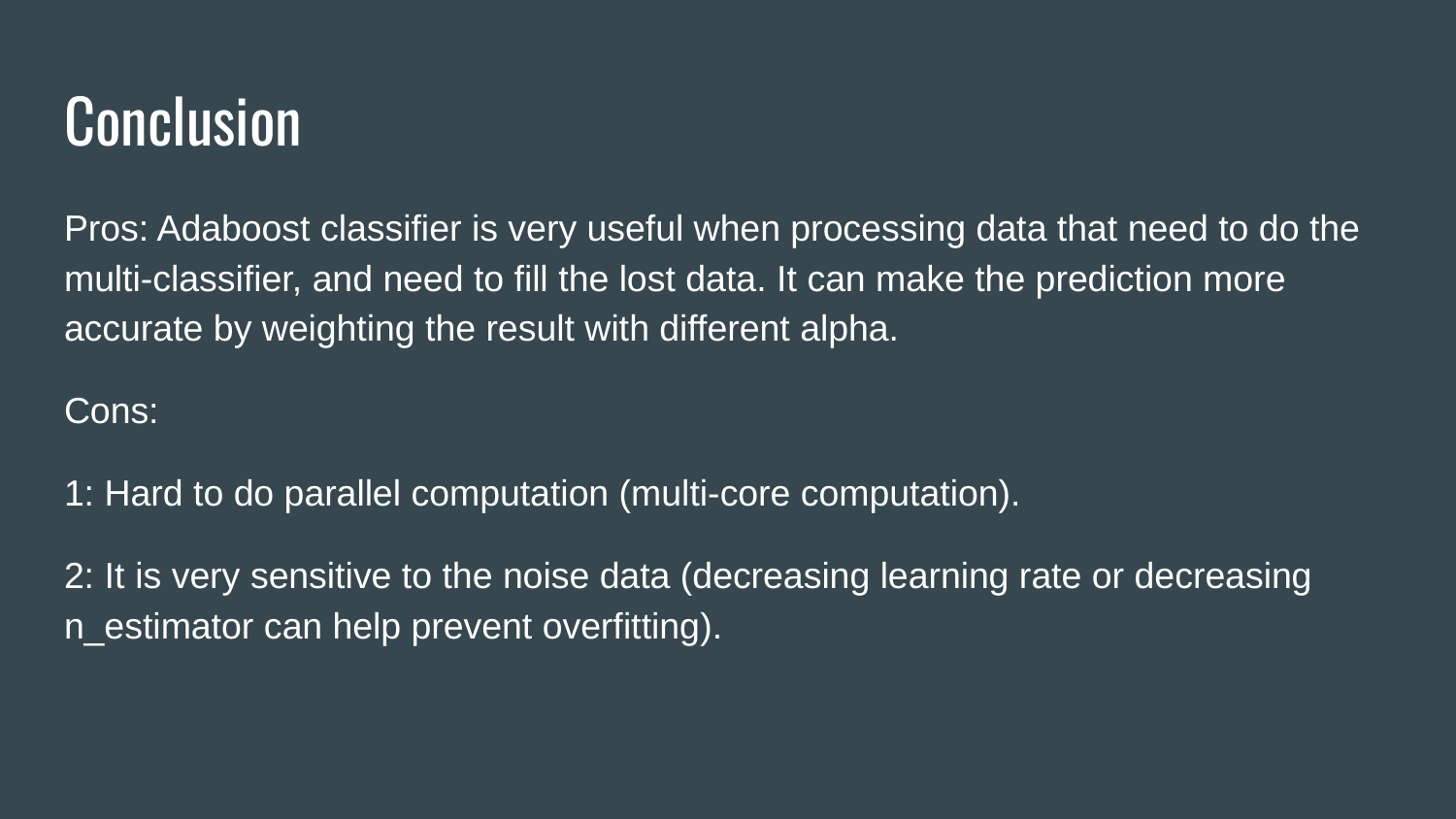

# Conclusion

Pros: Adaboost classifier is very useful when processing data that need to do the multi-classifier, and need to fill the lost data. It can make the prediction more accurate by weighting the result with different alpha.
Cons:
1: Hard to do parallel computation (multi-core computation).
2: It is very sensitive to the noise data (decreasing learning rate or decreasing n_estimator can help prevent overfitting).